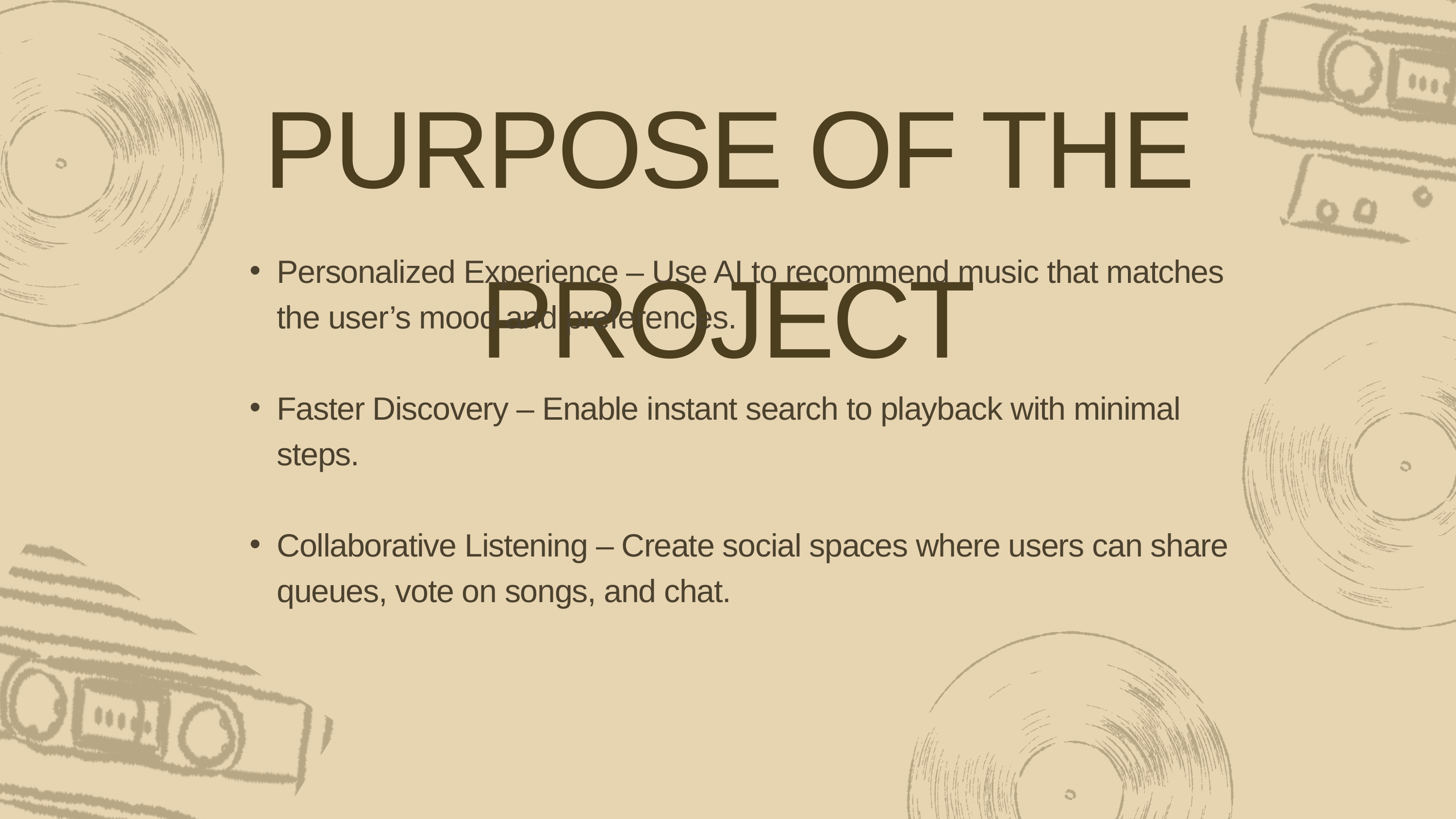

PURPOSE OF THE PROJECT
Personalized Experience – Use AI to recommend music that matches the user’s mood and preferences.

Faster Discovery – Enable instant search to playback with minimal steps.

Collaborative Listening – Create social spaces where users can share queues, vote on songs, and chat.